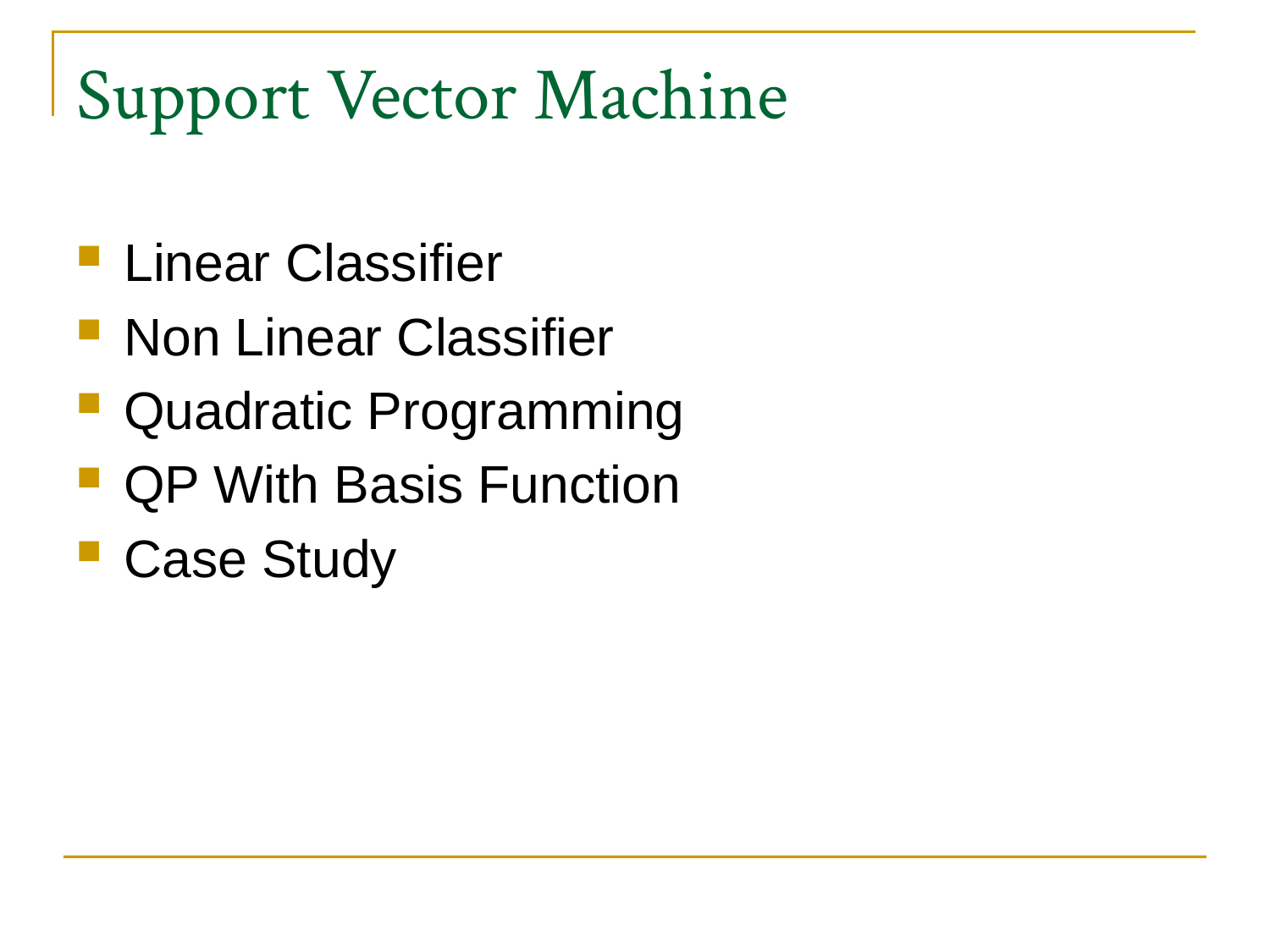

# Support Vector Machine
Linear Classifier
Non Linear Classifier
Quadratic Programming
QP With Basis Function
Case Study